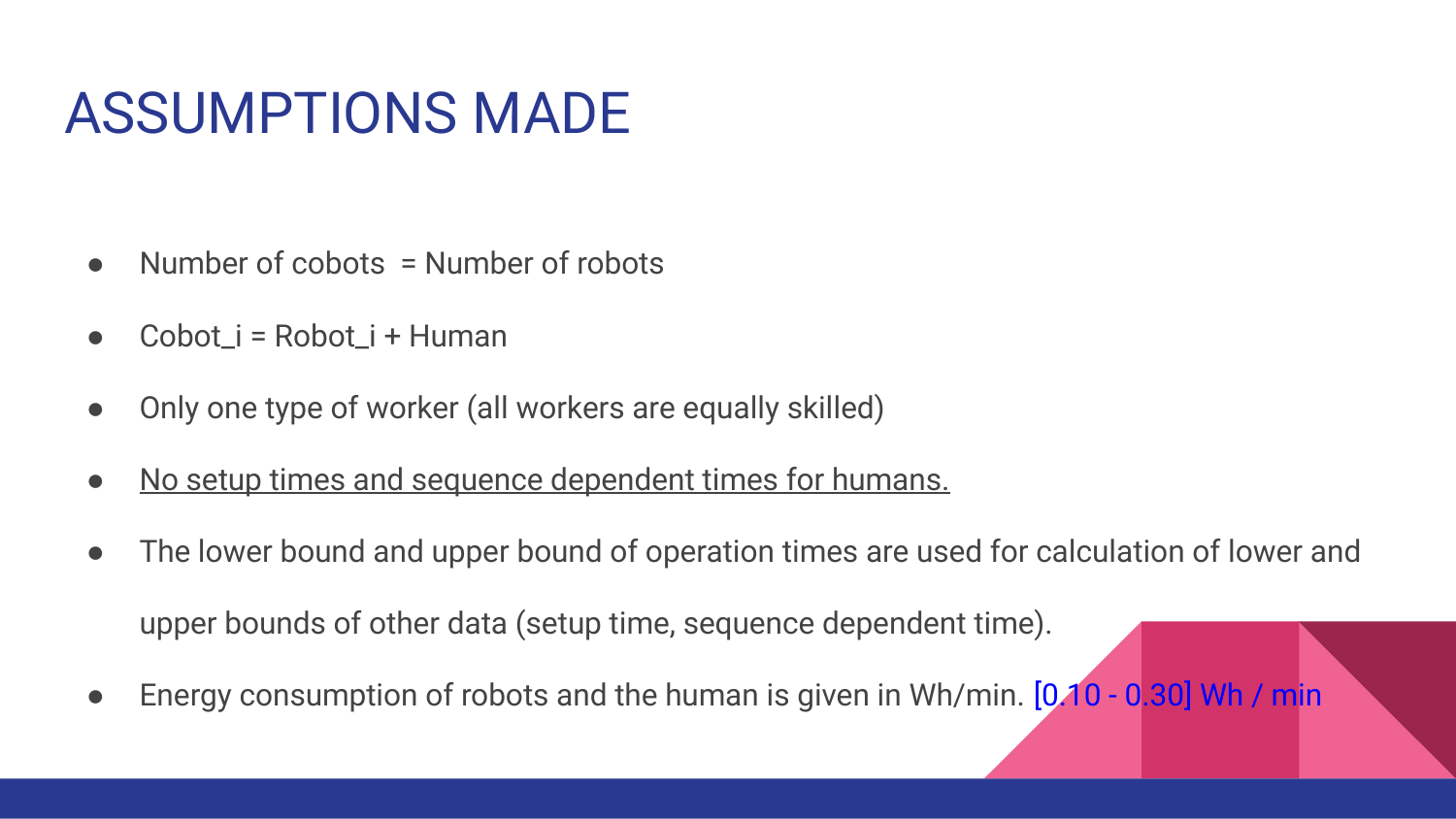

# ASSUMPTIONS MADE
Number of cobots  = Number of robots
Cobot_i = Robot_i + Human
Only one type of worker (all workers are equally skilled)
No setup times and sequence dependent times for humans.
The lower bound and upper bound of operation times are used for calculation of lower and upper bounds of other data (setup time, sequence dependent time).
Energy consumption of robots and the human is given in Wh/min. [0.10 - 0.30] Wh / min